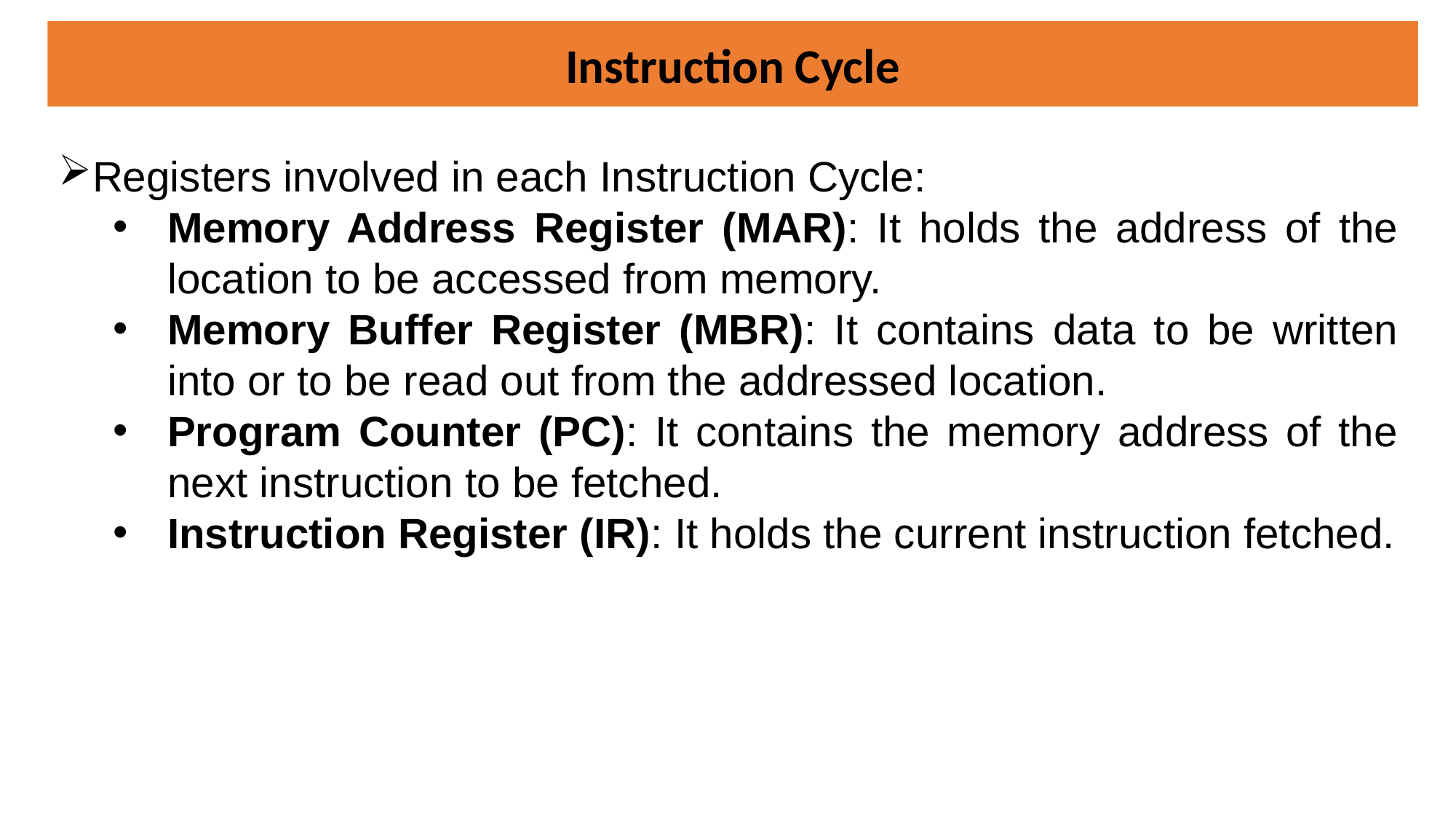

Instruction Cycle
Registers involved in each Instruction Cycle:
Memory Address Register (MAR): It holds the address of the location to be accessed from memory.
Memory Buffer Register (MBR): It contains data to be written into or to be read out from the addressed location.
Program Counter (PC): It contains the memory address of the next instruction to be fetched.
Instruction Register (IR): It holds the current instruction fetched.